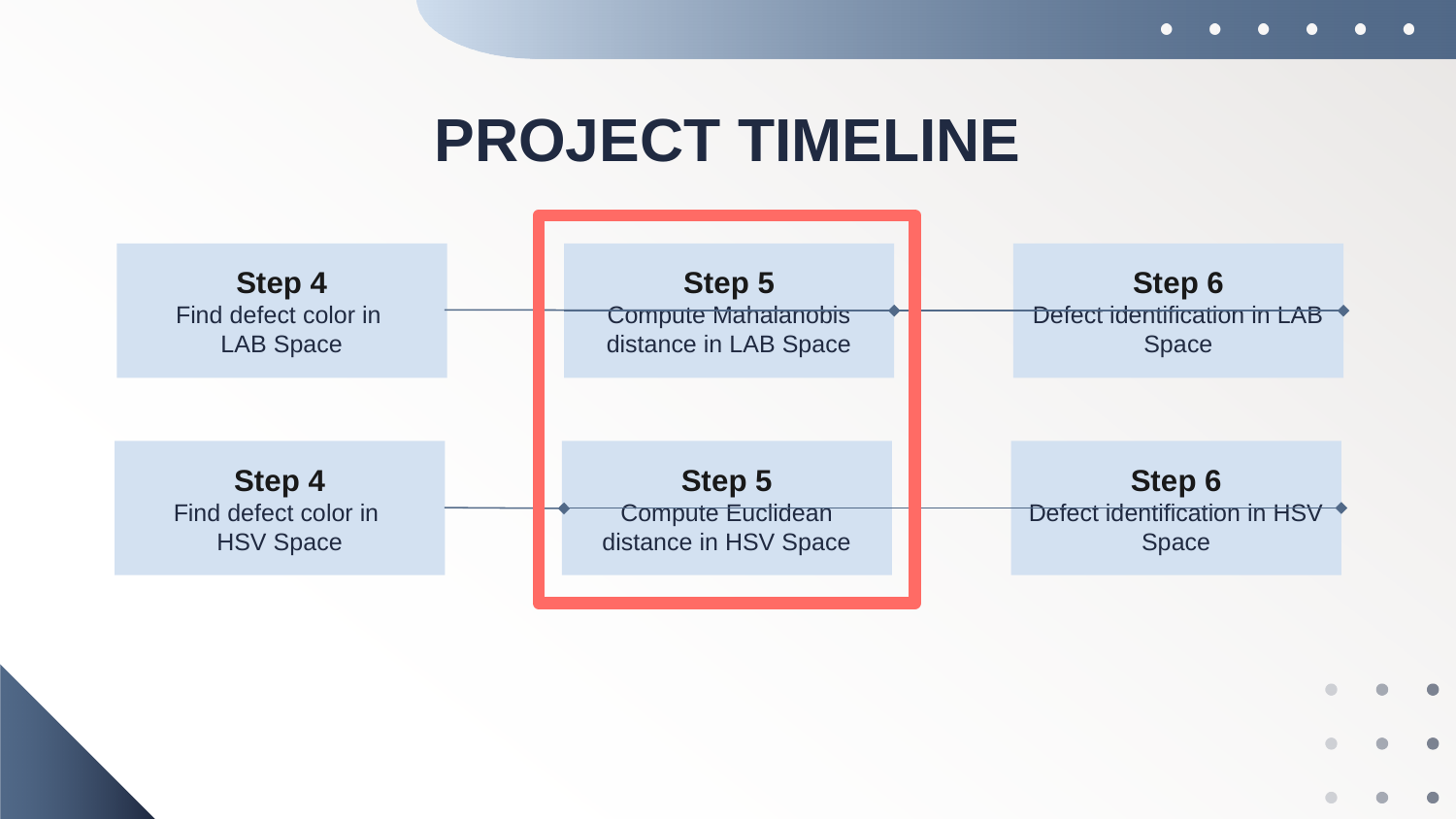

# PROJECT TIMELINE

Step 4
Find defect color in
LAB Space
Step 5
Compute Mahalanobis distance in LAB Space
Step 6
Defect identification in LAB Space
Step 4
Find defect color in
HSV Space
Step 5
Compute Euclidean distance in HSV Space
Step 6
Defect identification in HSV Space